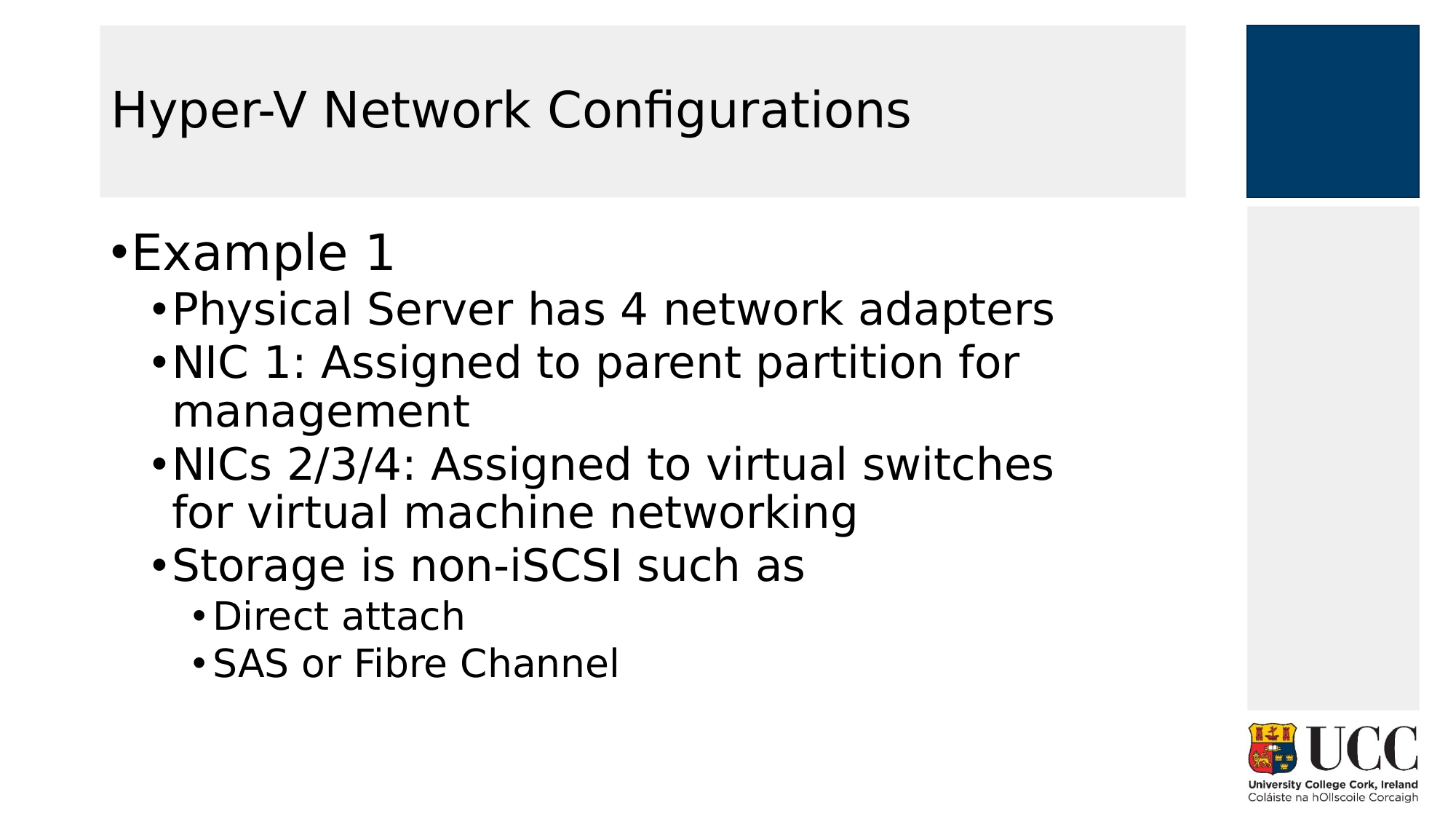

# Hyper-V Network Configurations
Example 1
Physical Server has 4 network adapters
NIC 1: Assigned to parent partition for management
NICs 2/3/4: Assigned to virtual switches for virtual machine networking
Storage is non-iSCSI such as
Direct attach
SAS or Fibre Channel